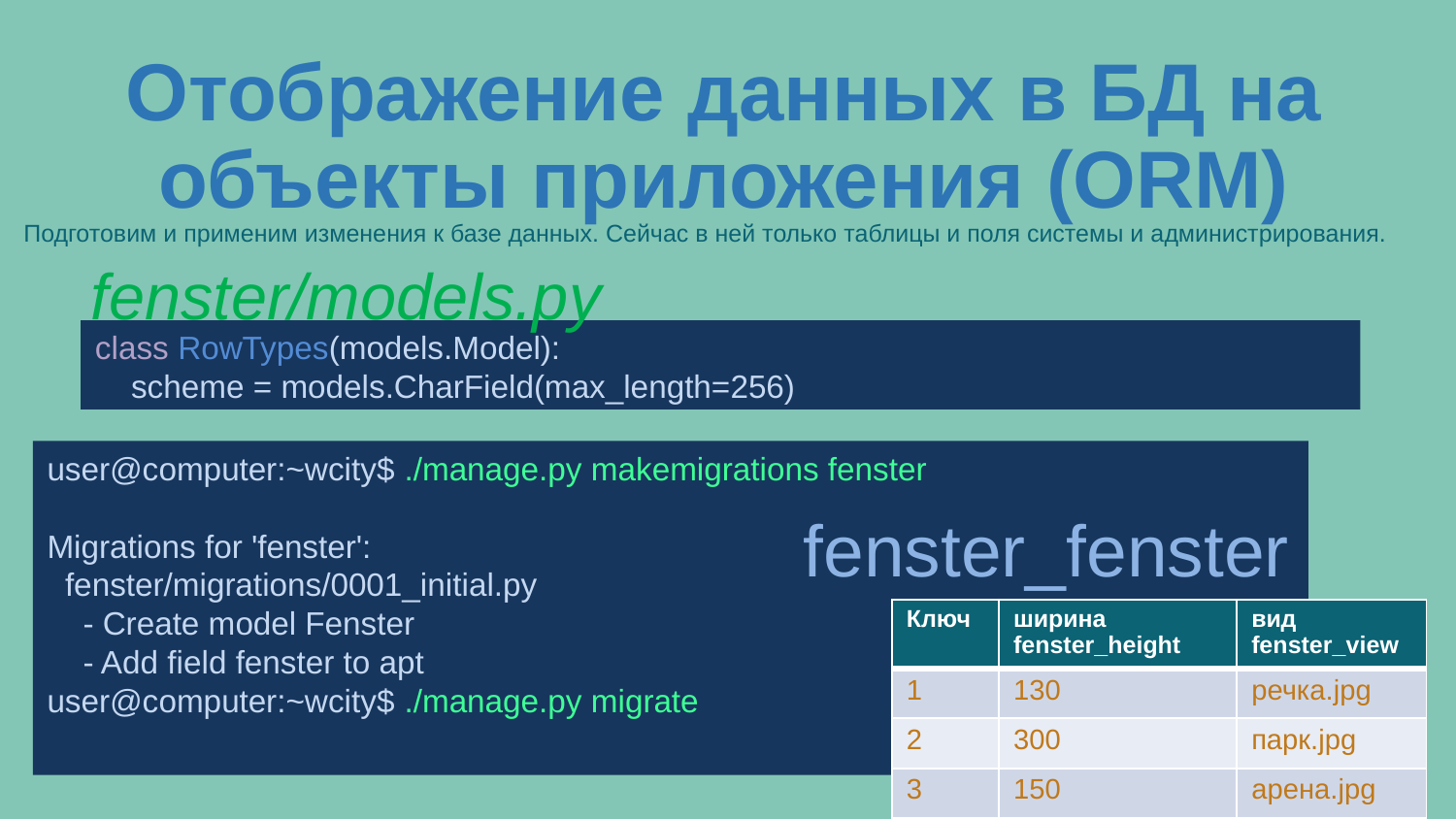

Отображение данных в БД на объекты приложения (ORM)
Подготовим и применим изменения к базе данных. Сейчас в ней только таблицы и поля системы и администрирования.
fenster/models.py
class RowTypes(models.Model):
    scheme = models.CharField(max_length=256)
user@computer:~wcity$ ./manage.py makemigrations fenster

Migrations for 'fenster':
  fenster/migrations/0001_initial.py
    - Create model Fenster
    - Add field fenster to apt
user@computer:~wcity$ ./manage.py migrate
fenster_fenster
| Ключ | ширина fenster\_height | вид fenster\_view |
| --- | --- | --- |
| 1 | 130 | речка.jpg |
| 2 | 300 | парк.jpg |
| 3 | 150 | aрена.jpg |